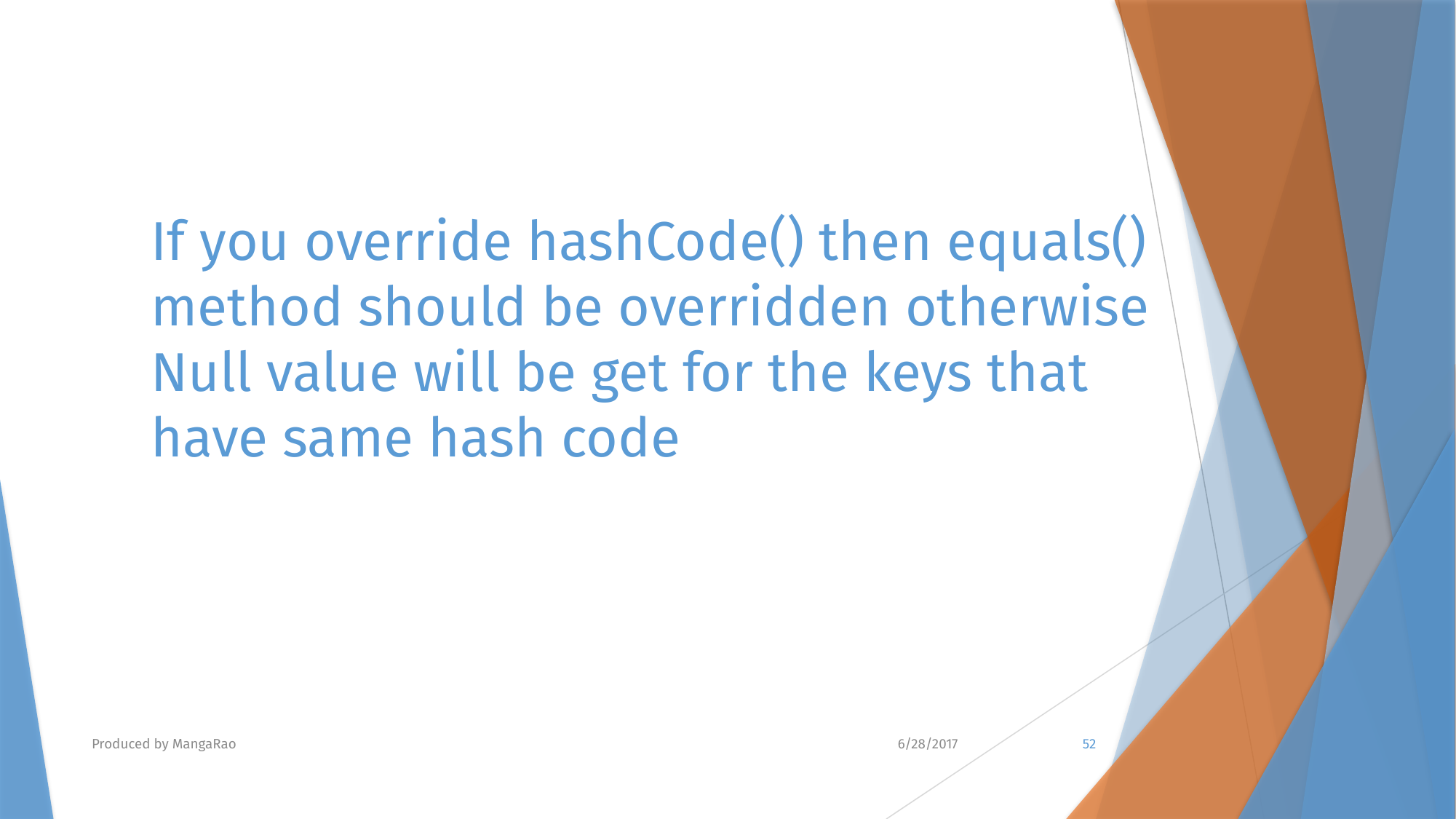

# If you override hashCode() then equals() method should be overridden otherwise Null value will be get for the keys that have same hash code
Produced by MangaRao
6/28/2017
52